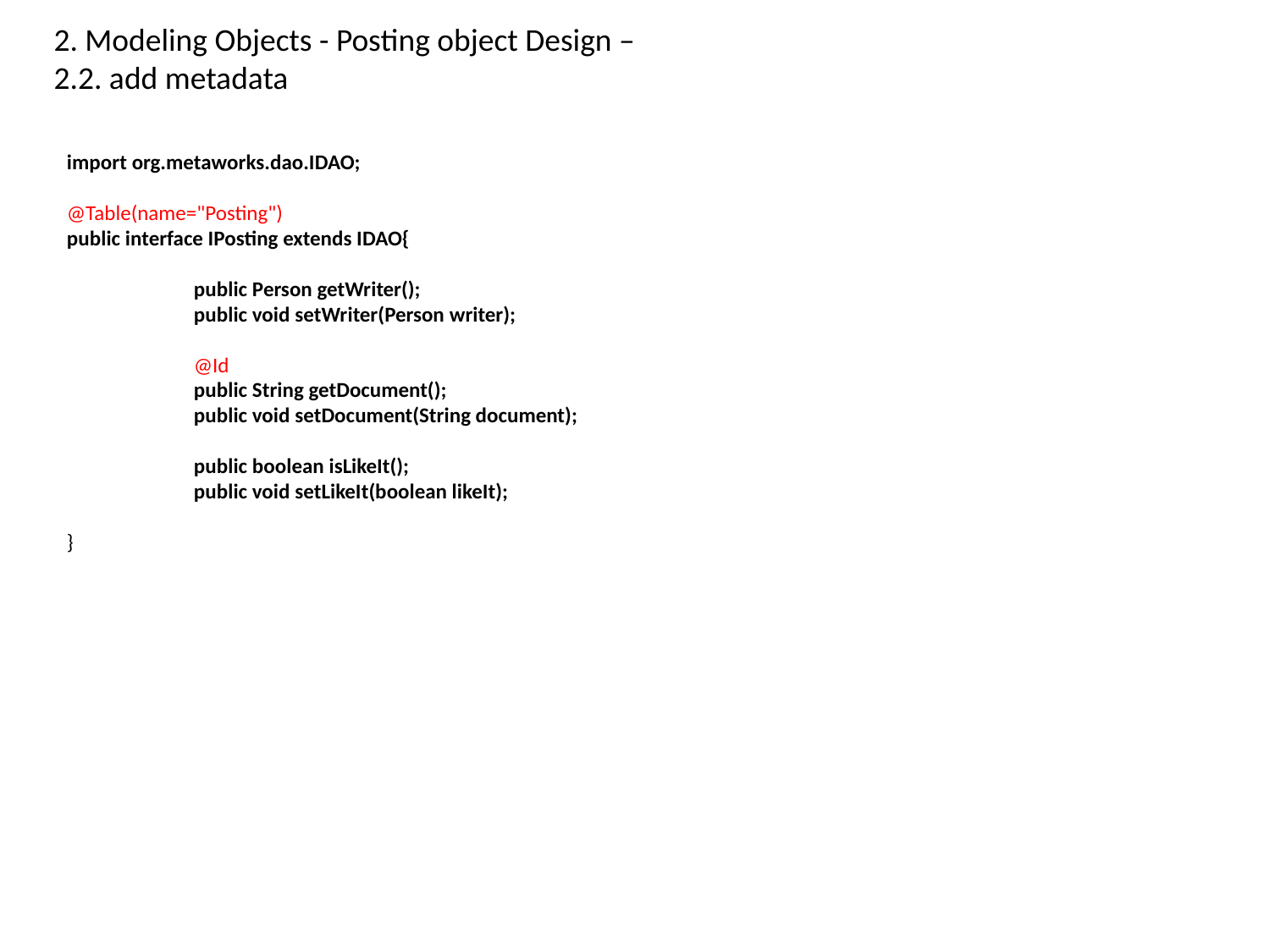

2. Modeling Objects - Posting object Design –
2.2. add metadata
import org.metaworks.dao.IDAO;

@Table(name="Posting")
public interface IPosting extends IDAO{

	public Person getWriter();
	public void setWriter(Person writer);

	@Id
	public String getDocument();
	public void setDocument(String document);

	public boolean isLikeIt();
	public void setLikeIt(boolean likeIt);

}